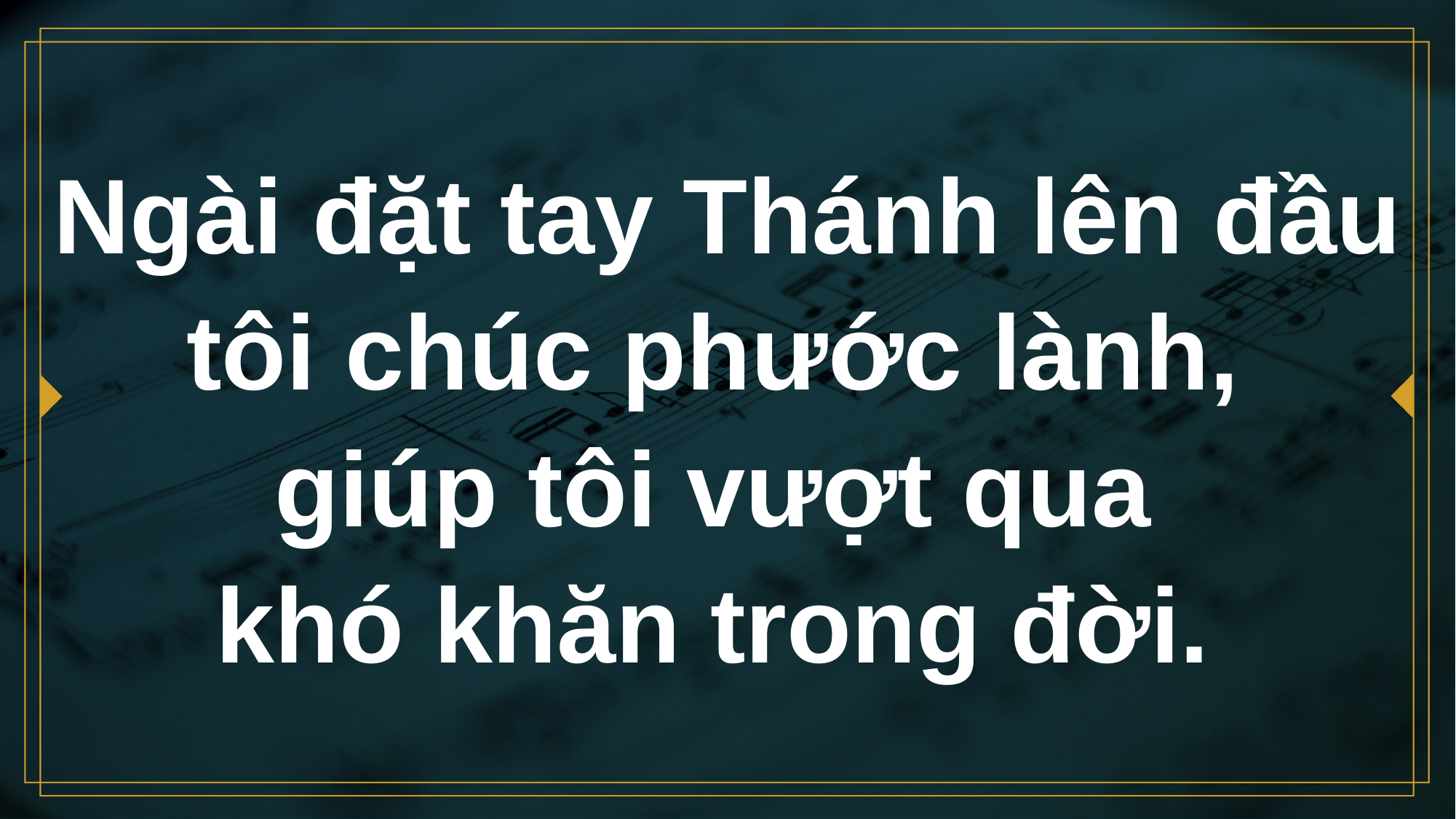

# Ngài đặt tay Thánh lên đầu tôi chúc phước lành, giúp tôi vượt qua khó khăn trong đời.